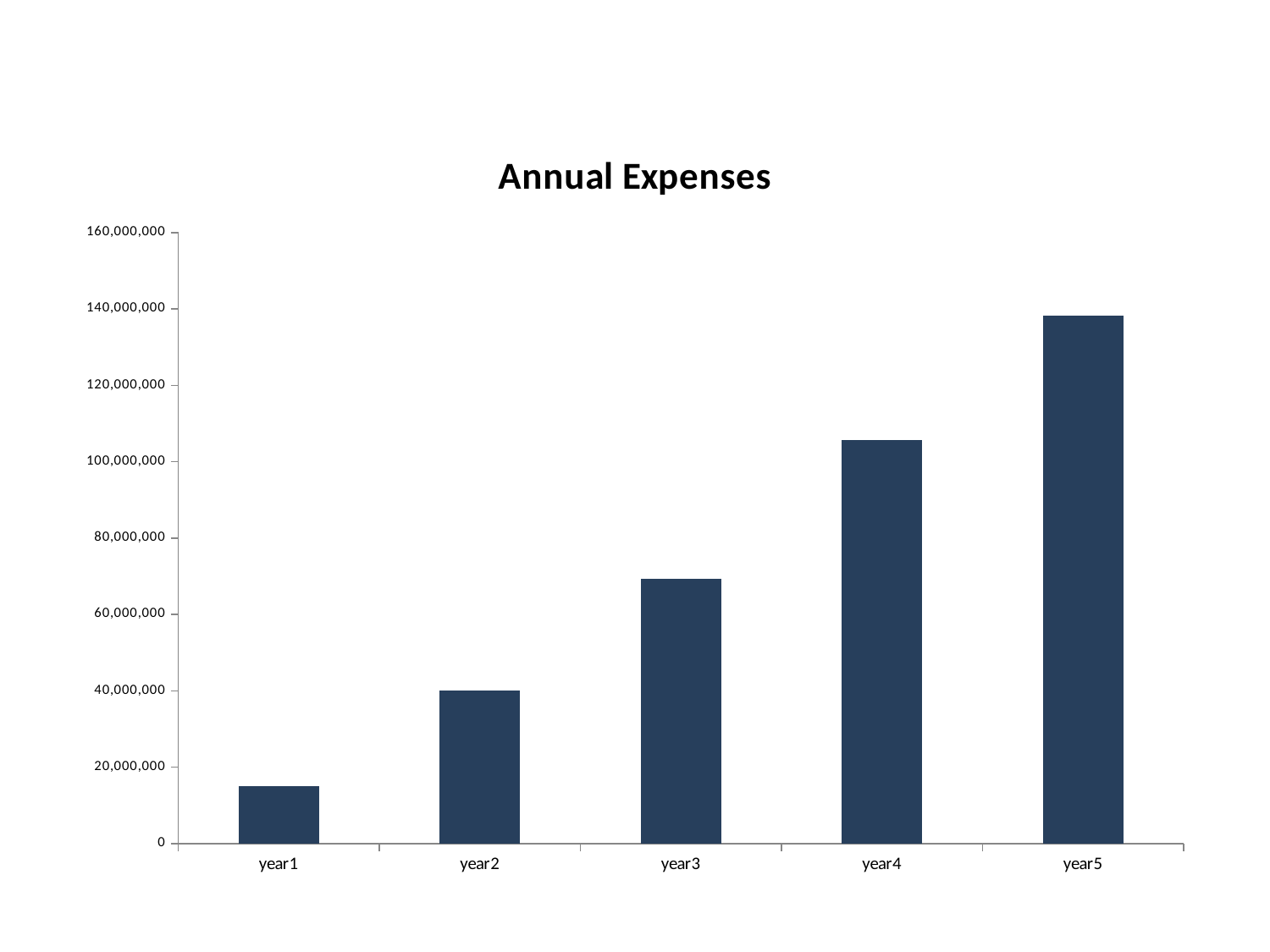

### Chart: Annual Expenses

| Category | cost |
|---|---|
| year1 | 15109371.472 |
| year2 | 40037776.008 |
| year3 | 69330579.538 |
| year4 | 105681309.292 |
| year5 | 138191156.554 |